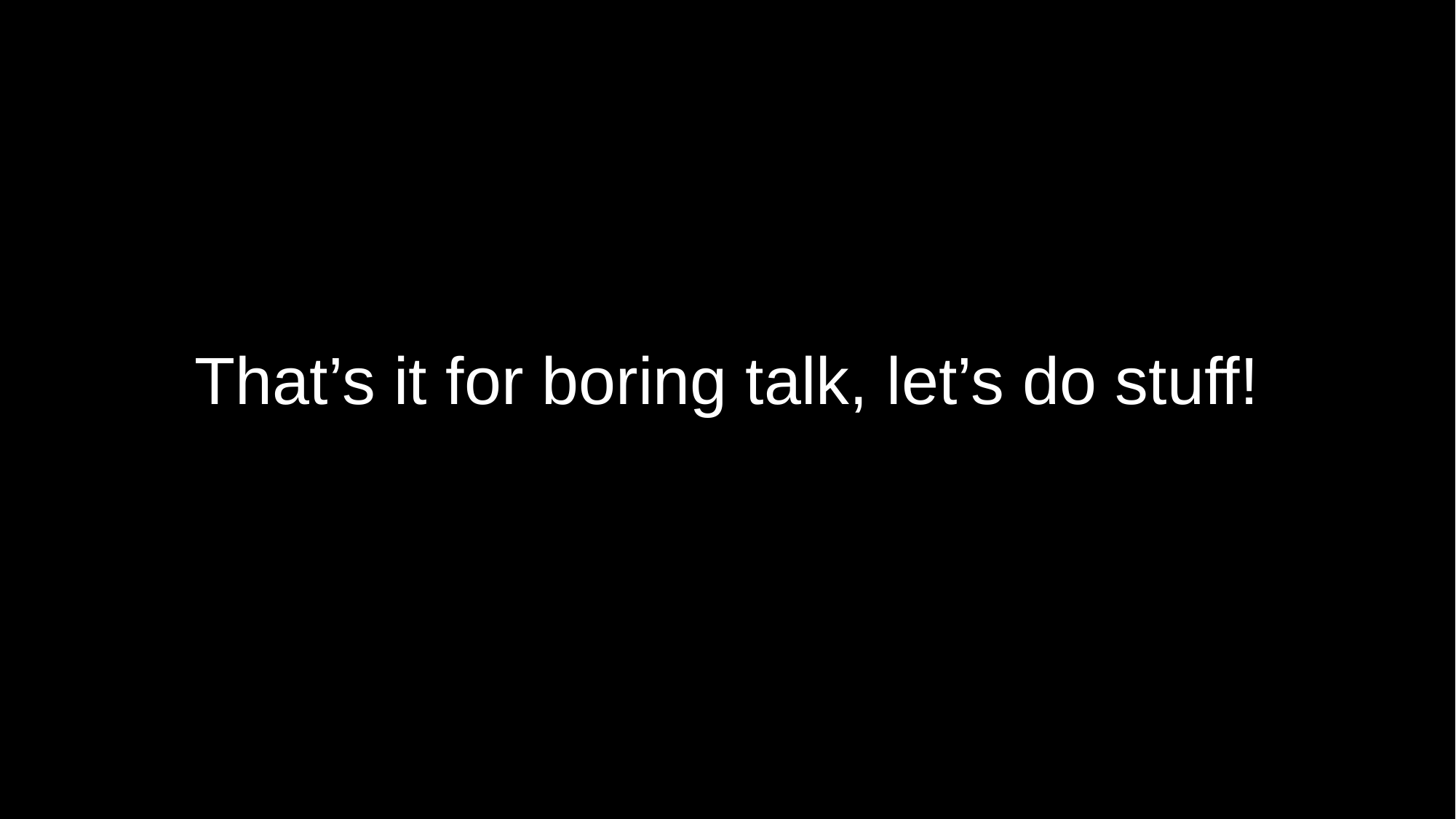

# That’s it for boring talk, let’s do stuff!